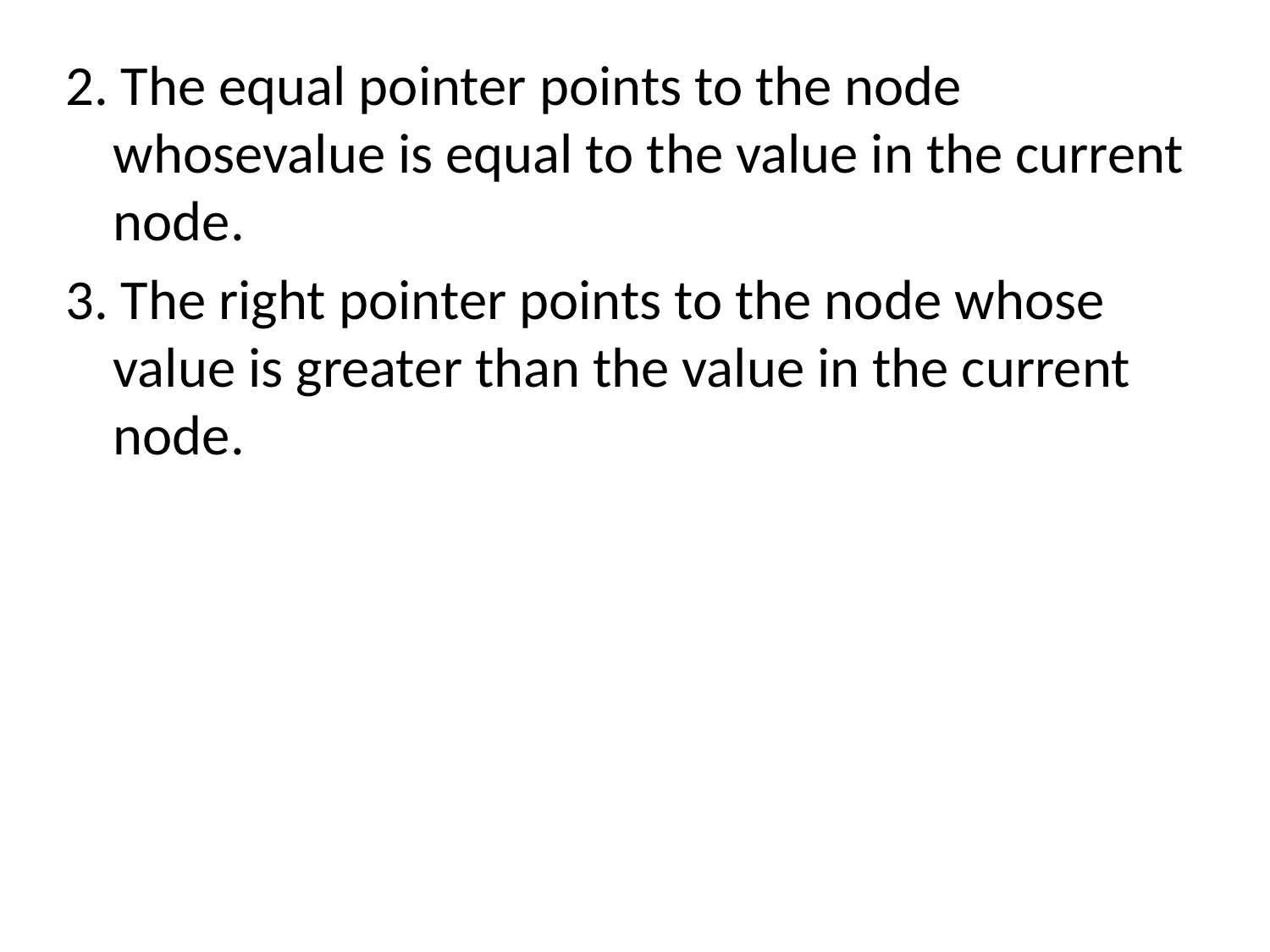

#
2. The equal pointer points to the node whosevalue is equal to the value in the current node.
3. The right pointer points to the node whose value is greater than the value in the current node.